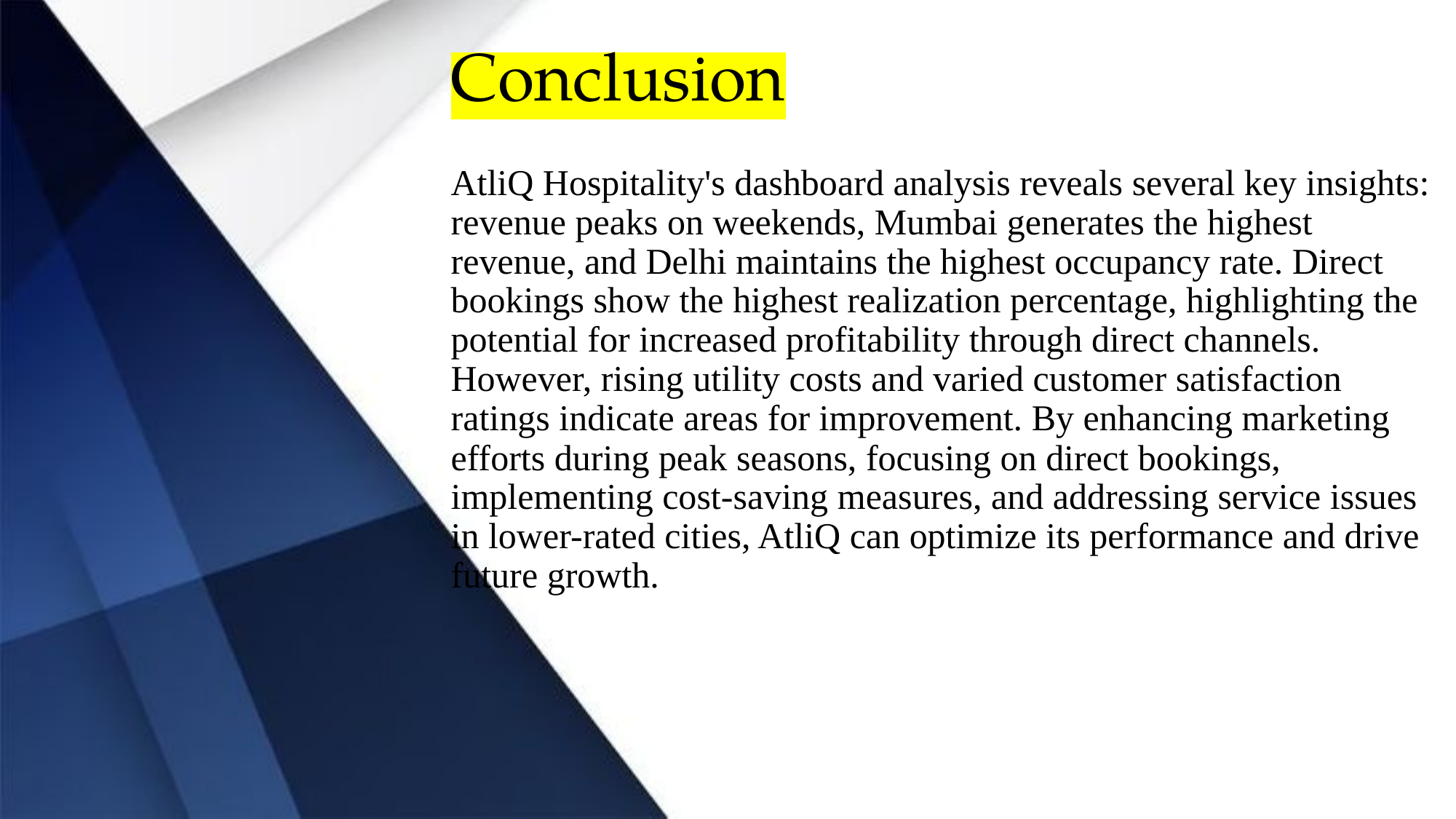

# Conclusion
AtliQ Hospitality's dashboard analysis reveals several key insights: revenue peaks on weekends, Mumbai generates the highest revenue, and Delhi maintains the highest occupancy rate. Direct bookings show the highest realization percentage, highlighting the potential for increased profitability through direct channels. However, rising utility costs and varied customer satisfaction ratings indicate areas for improvement. By enhancing marketing efforts during peak seasons, focusing on direct bookings, implementing cost-saving measures, and addressing service issues in lower-rated cities, AtliQ can optimize its performance and drive future growth.